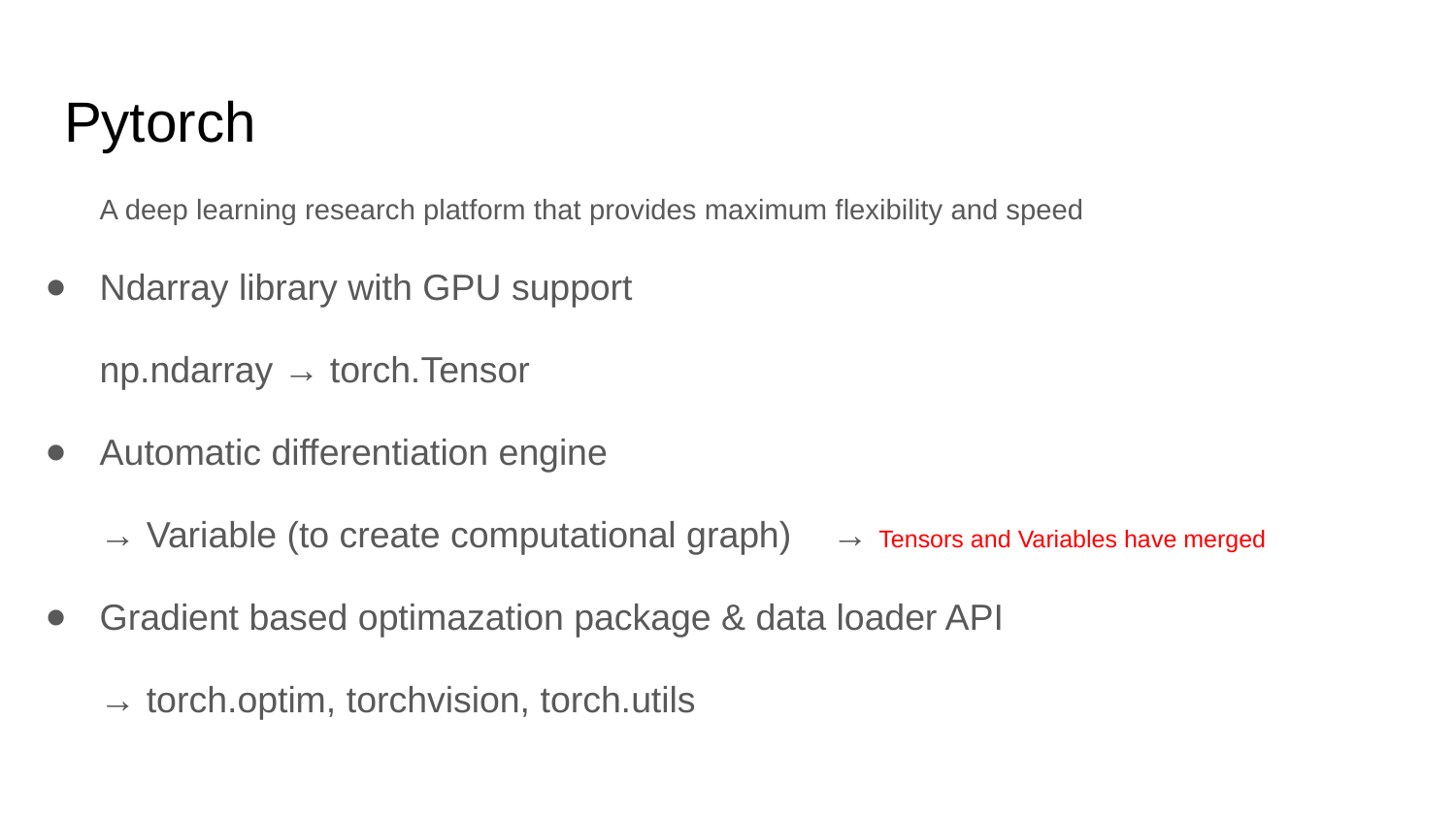

# Pytorch
A deep learning research platform that provides maximum flexibility and speed
Ndarray library with GPU support
np.ndarray → torch.Tensor
Automatic differentiation engine
→ Variable (to create computational graph)    → Tensors and Variables have merged
Gradient based optimazation package & data loader API
→ torch.optim, torchvision, torch.utils